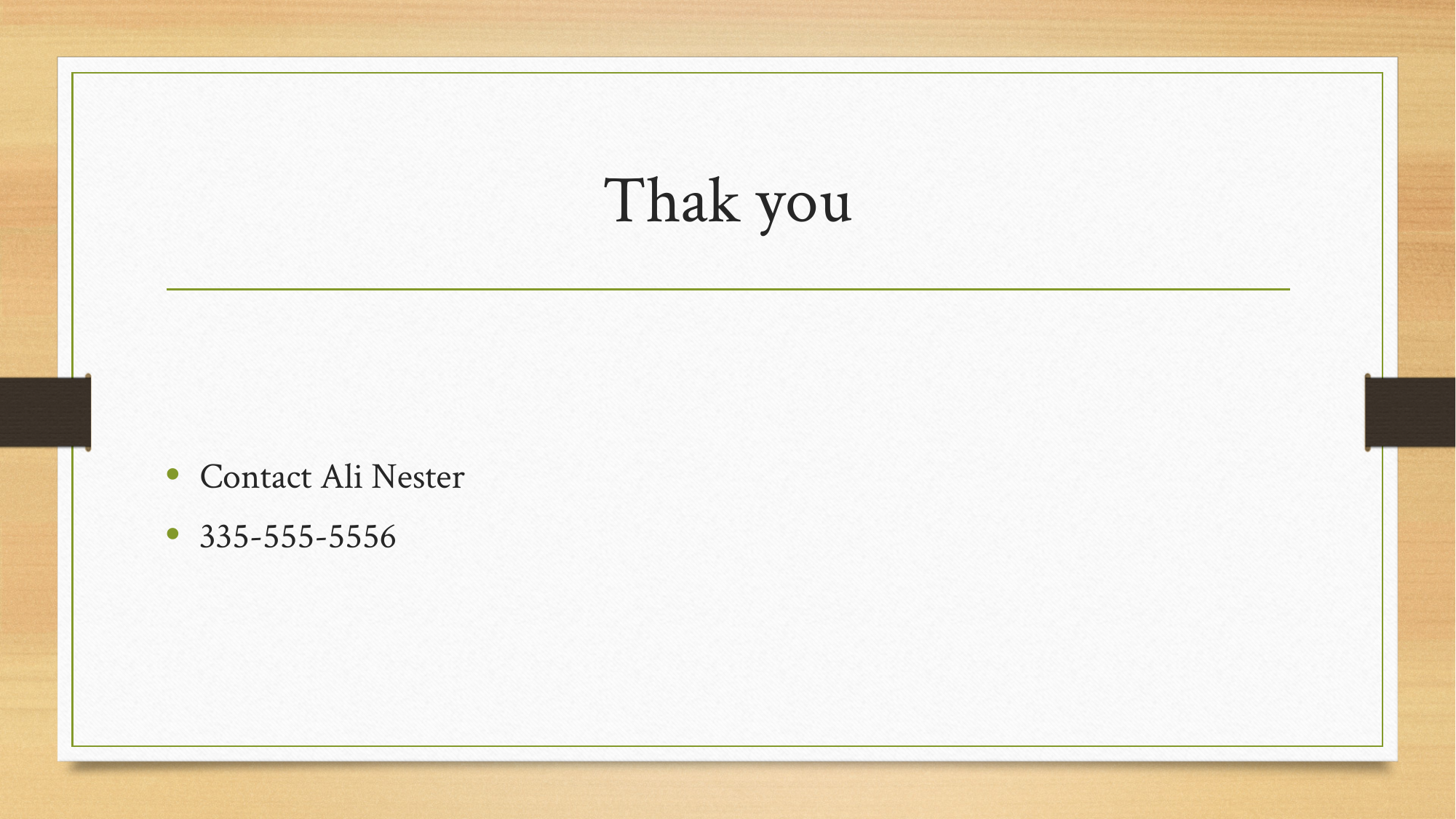

# Thak you
Contact Ali Nester
335-555-5556